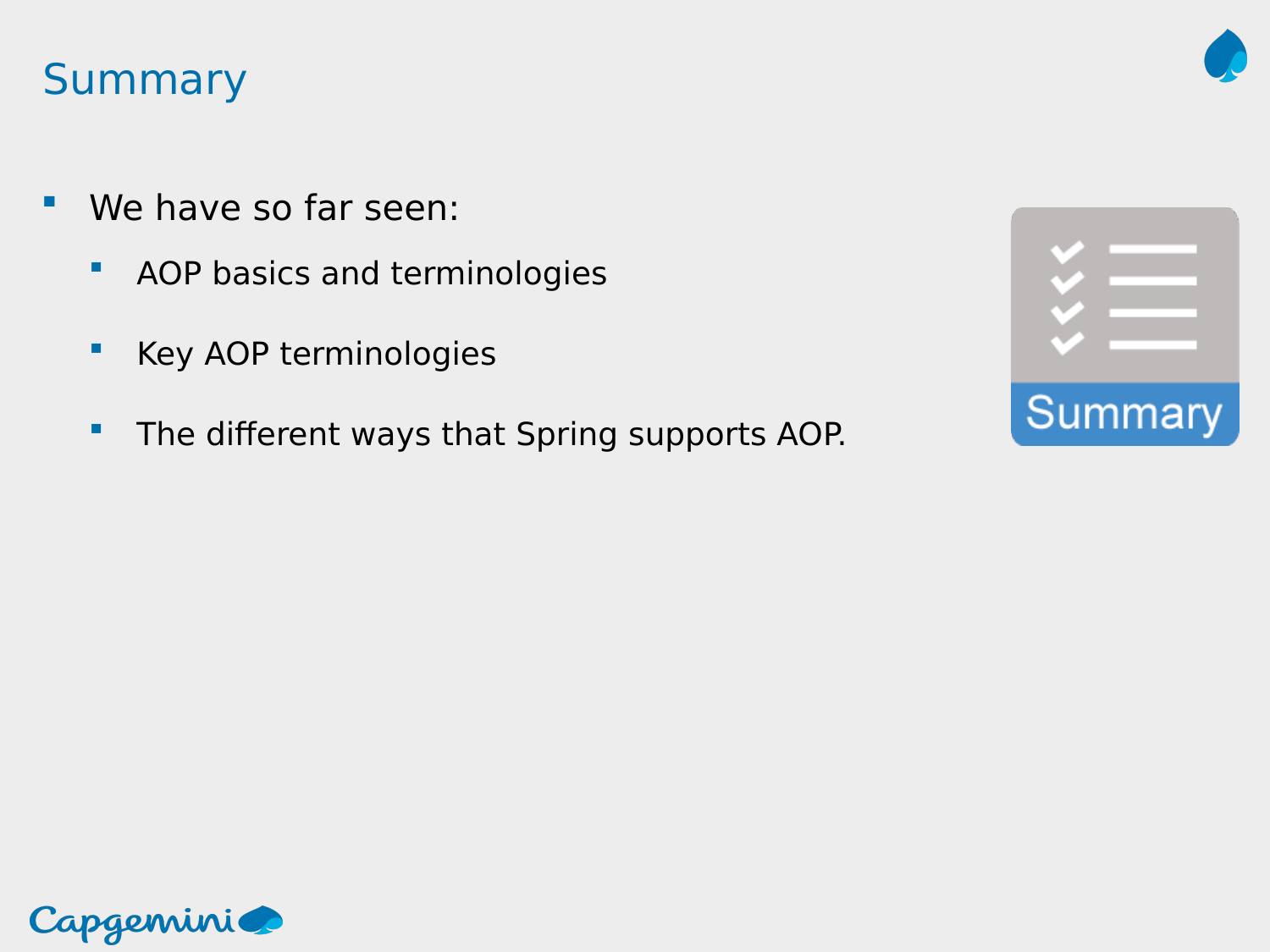

# Summary

We have so far seen:

AOP basics and terminologies

Key AOP terminologies

The different ways that Spring supports AOP.